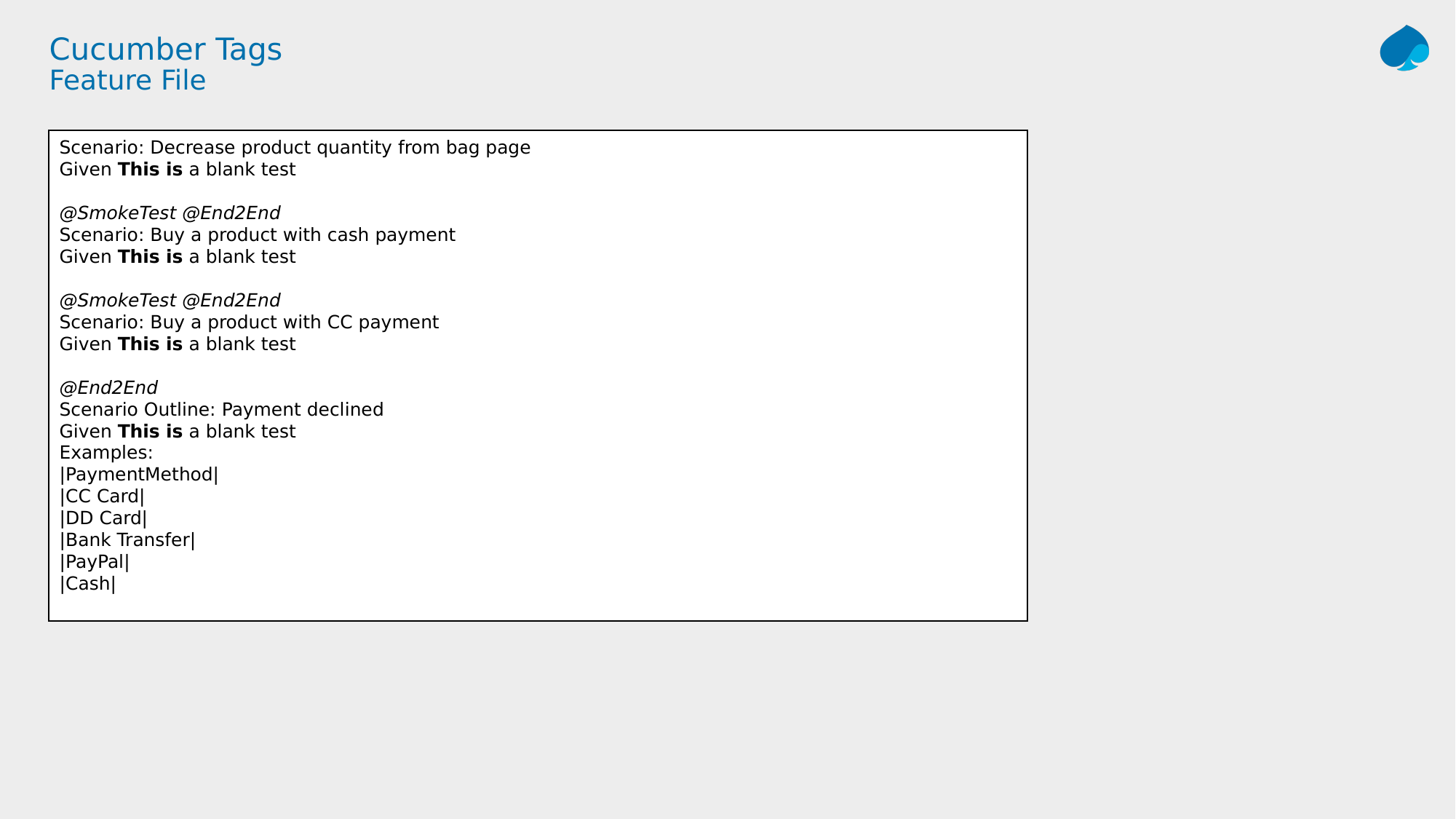

# Cucumber Tags Feature File
Scenario: Decrease product quantity from bag page
Given This is a blank test

@SmokeTest @End2End
Scenario: Buy a product with cash payment
Given This is a blank test

@SmokeTest @End2End
Scenario: Buy a product with CC payment
Given This is a blank test

@End2End
Scenario Outline: Payment declined
Given This is a blank test
Examples:
|PaymentMethod|
|CC Card|
|DD Card|
|Bank Transfer|
|PayPal|
|Cash|